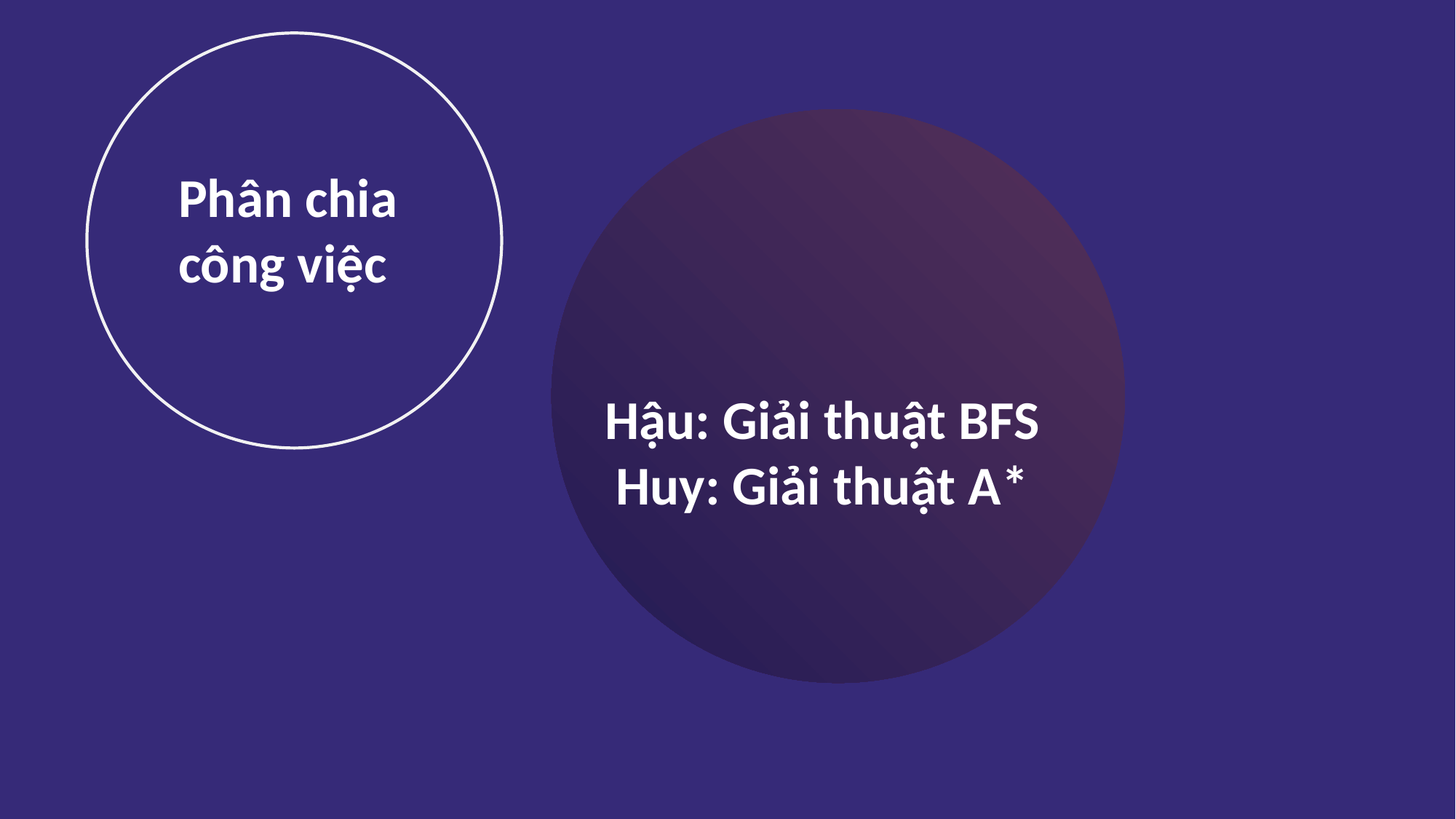

Phân chia
công việc
Hậu: Giải thuật BFS
Huy: Giải thuật A*